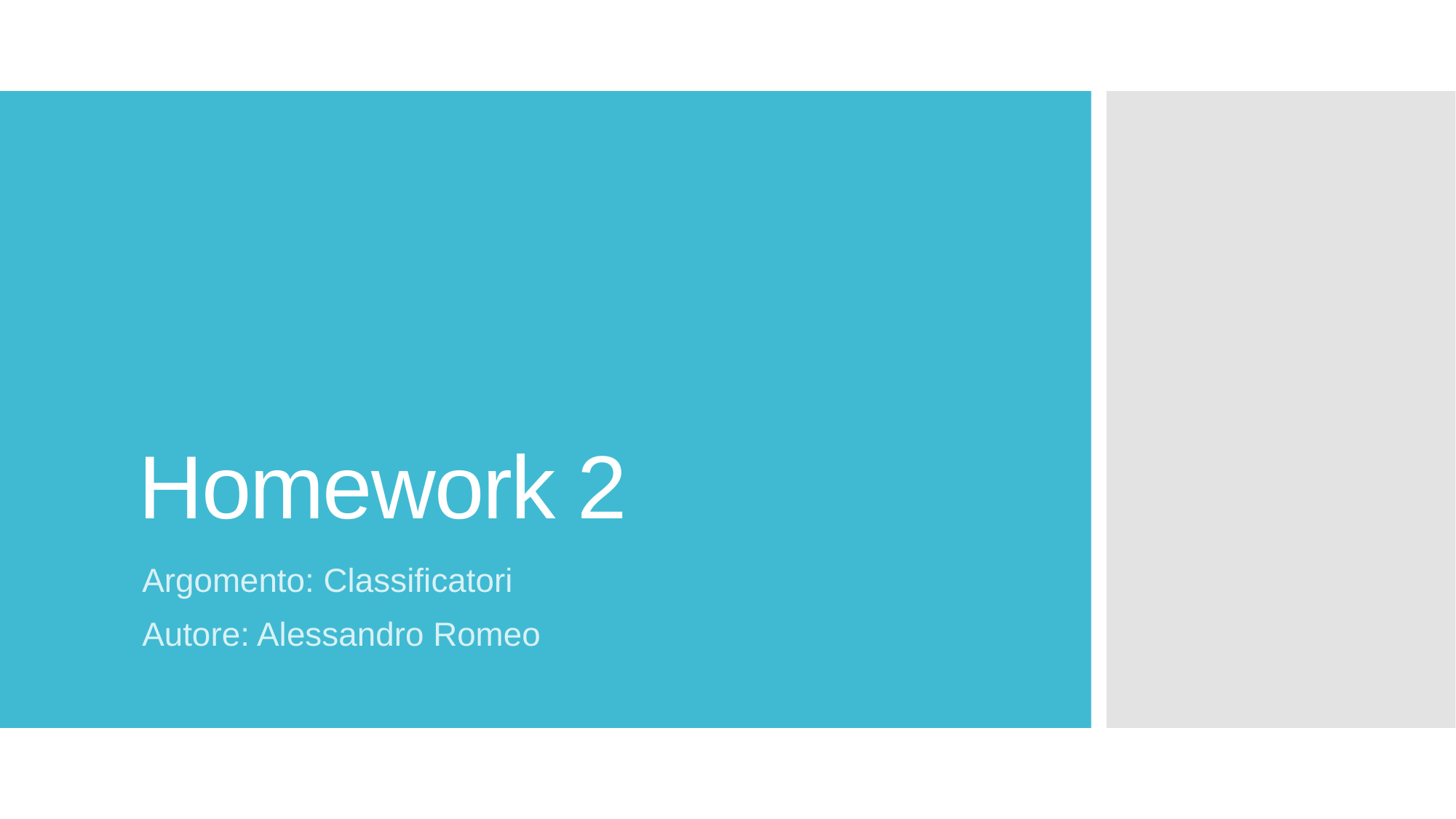

# Homework 2
Argomento: Classificatori
Autore: Alessandro Romeo